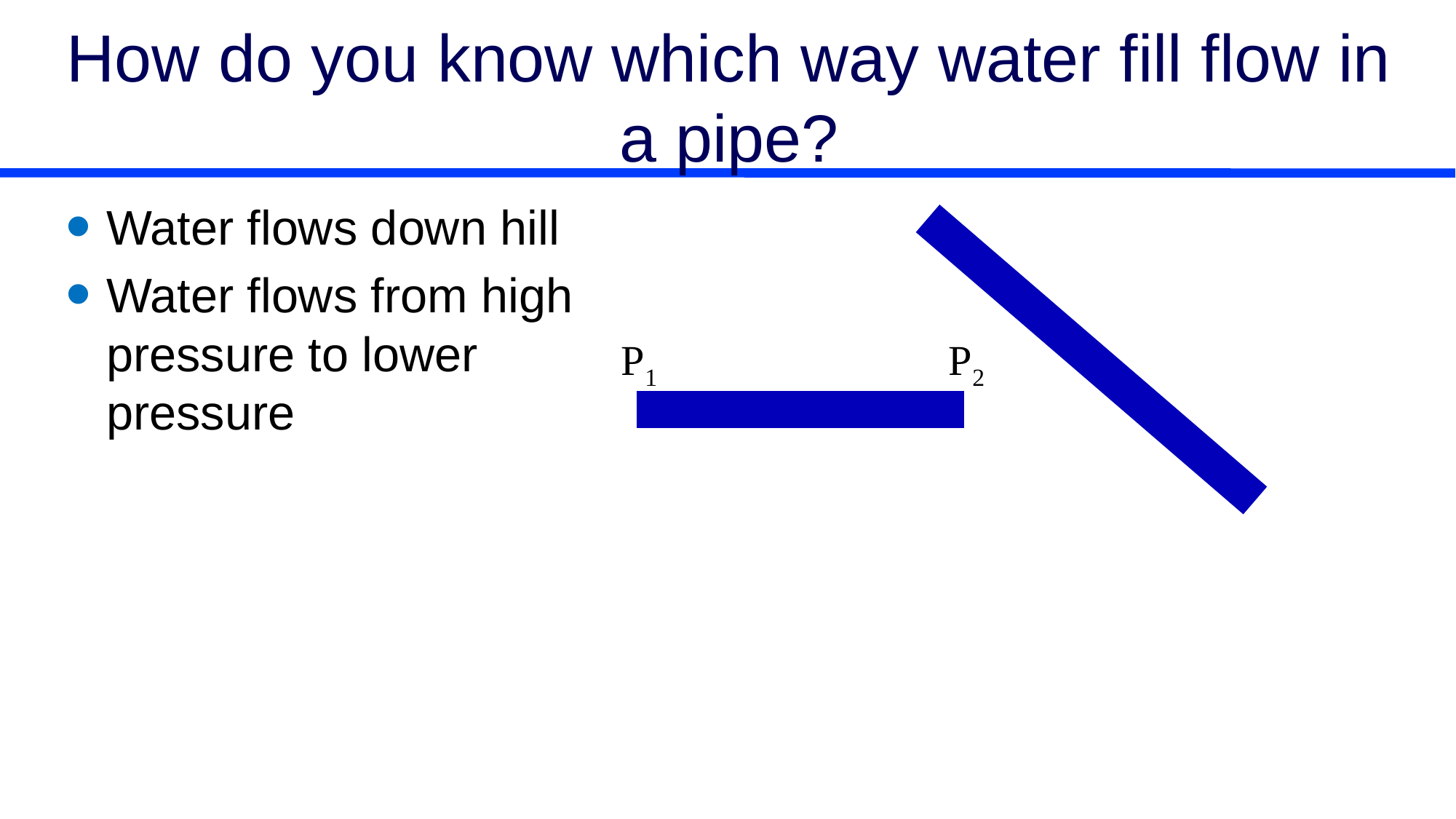

# How do you know which way water fill flow in a pipe?
Water flows down hill
Water flows from high pressure to lower pressure
P1
P2